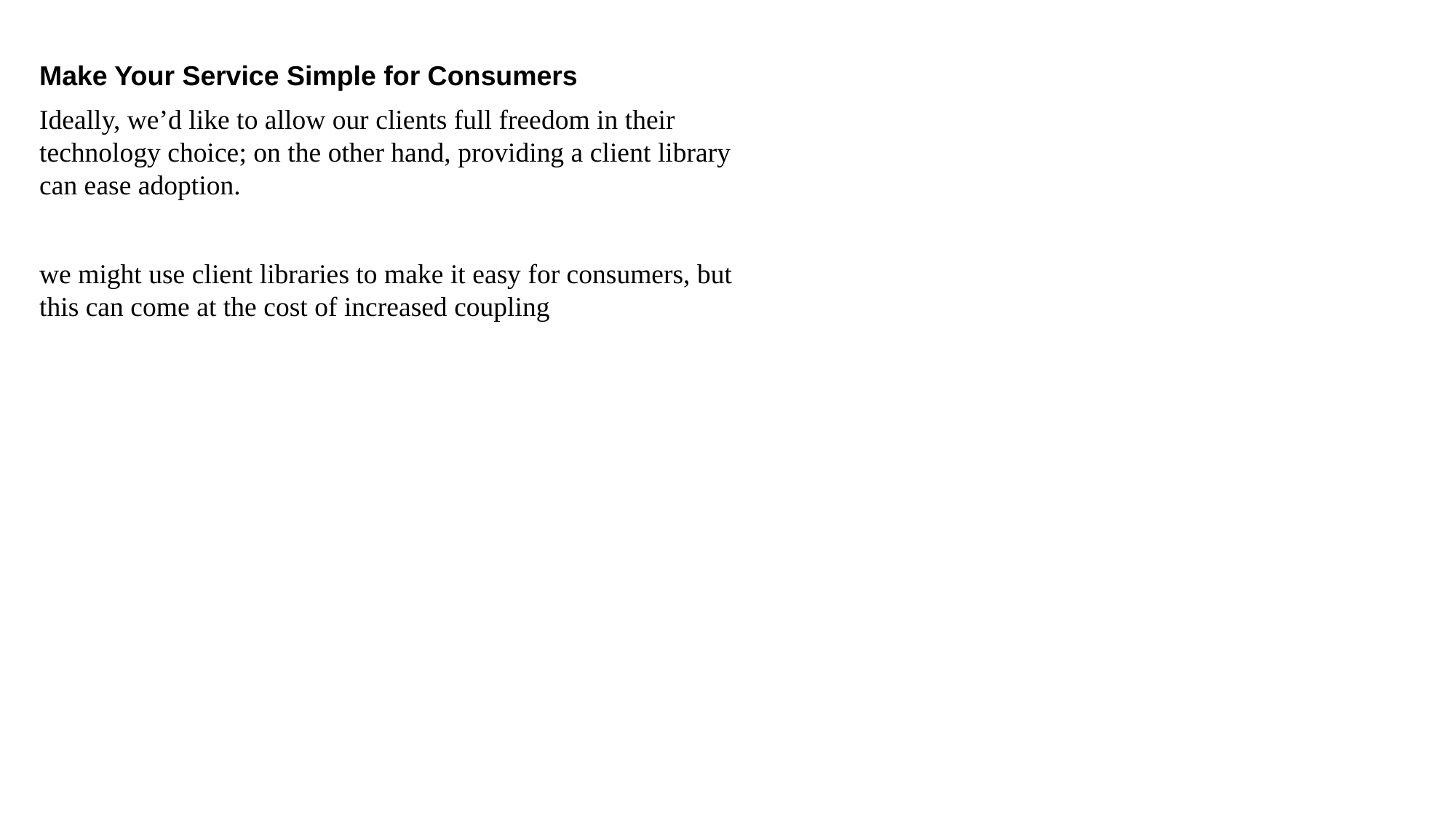

Make Your Service Simple for Consumers
Ideally, we’d like to allow our clients full freedom in their technology choice; on the other hand, providing a client library
can ease adoption.
we might use client libraries to make it easy for consumers, but this can come at the cost of increased coupling